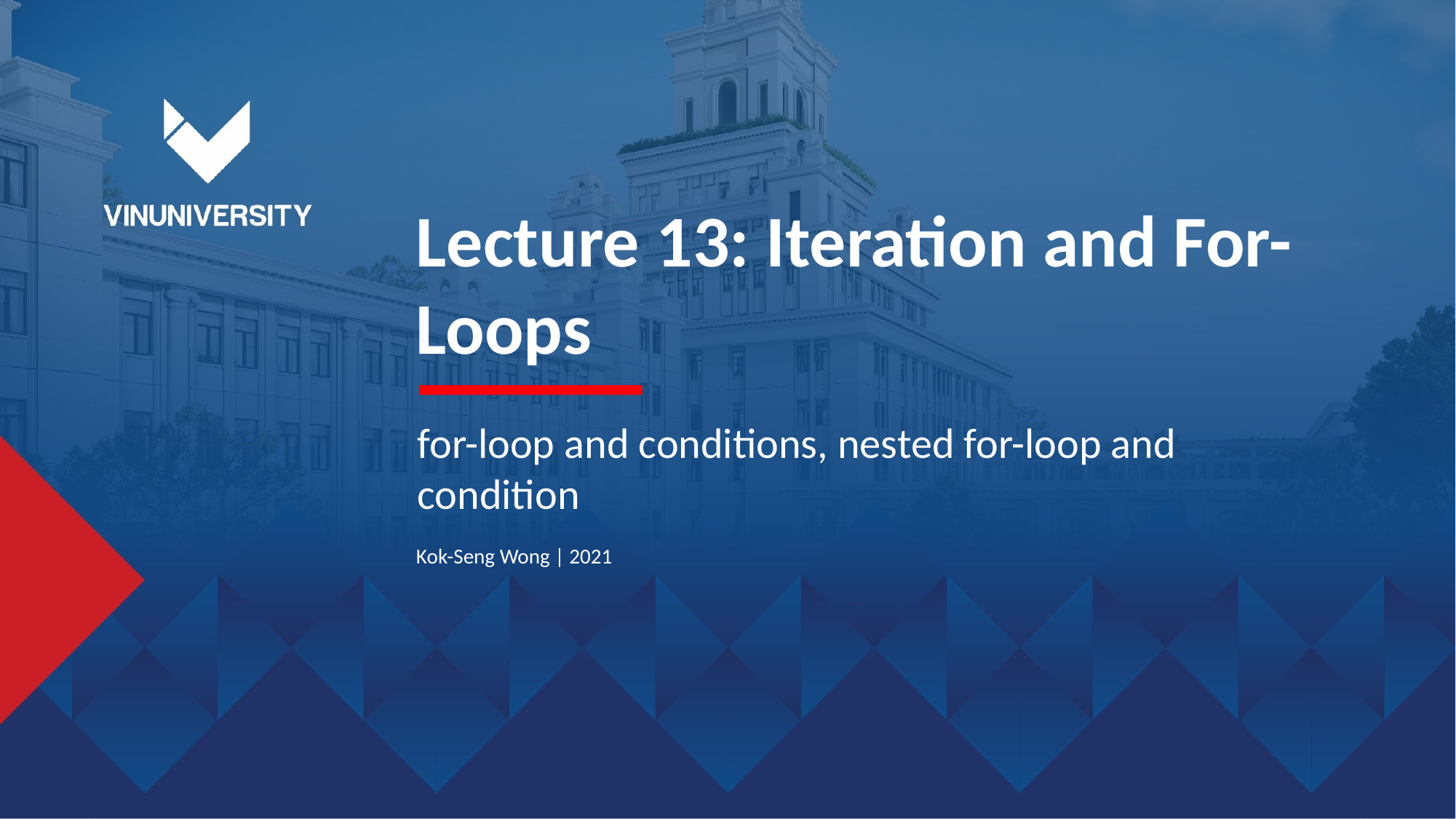

Lecture 13: Iteration and For-Loops
for-loop and conditions, nested for-loop and condition
Kok-Seng Wong | 2021